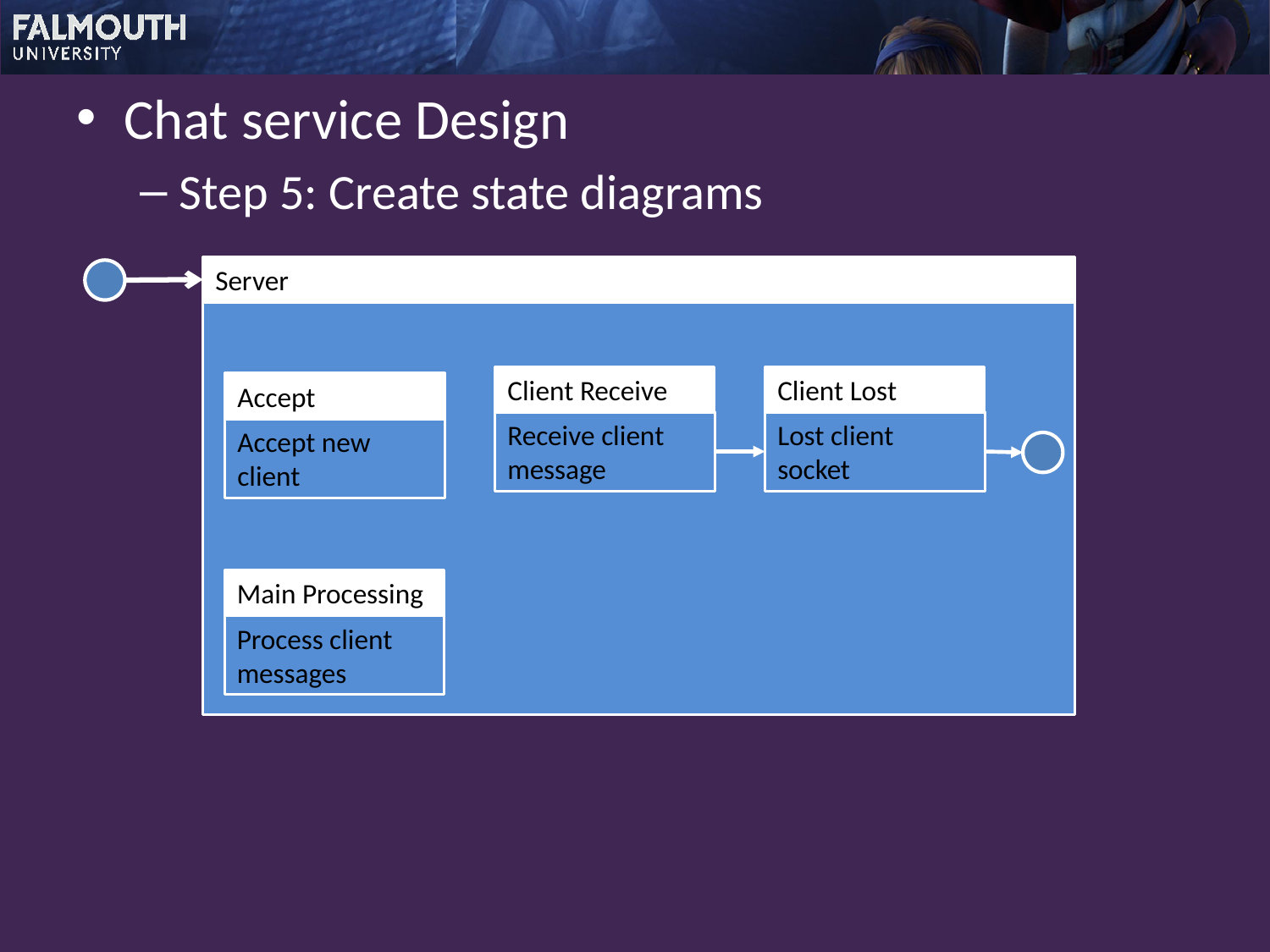

Chat service Design
Step 5: Create state diagrams

Server

Client Receive
Receive client message
Client Lost
Lost client socket
Accept
Accept new client

Main Processing
Process client messages